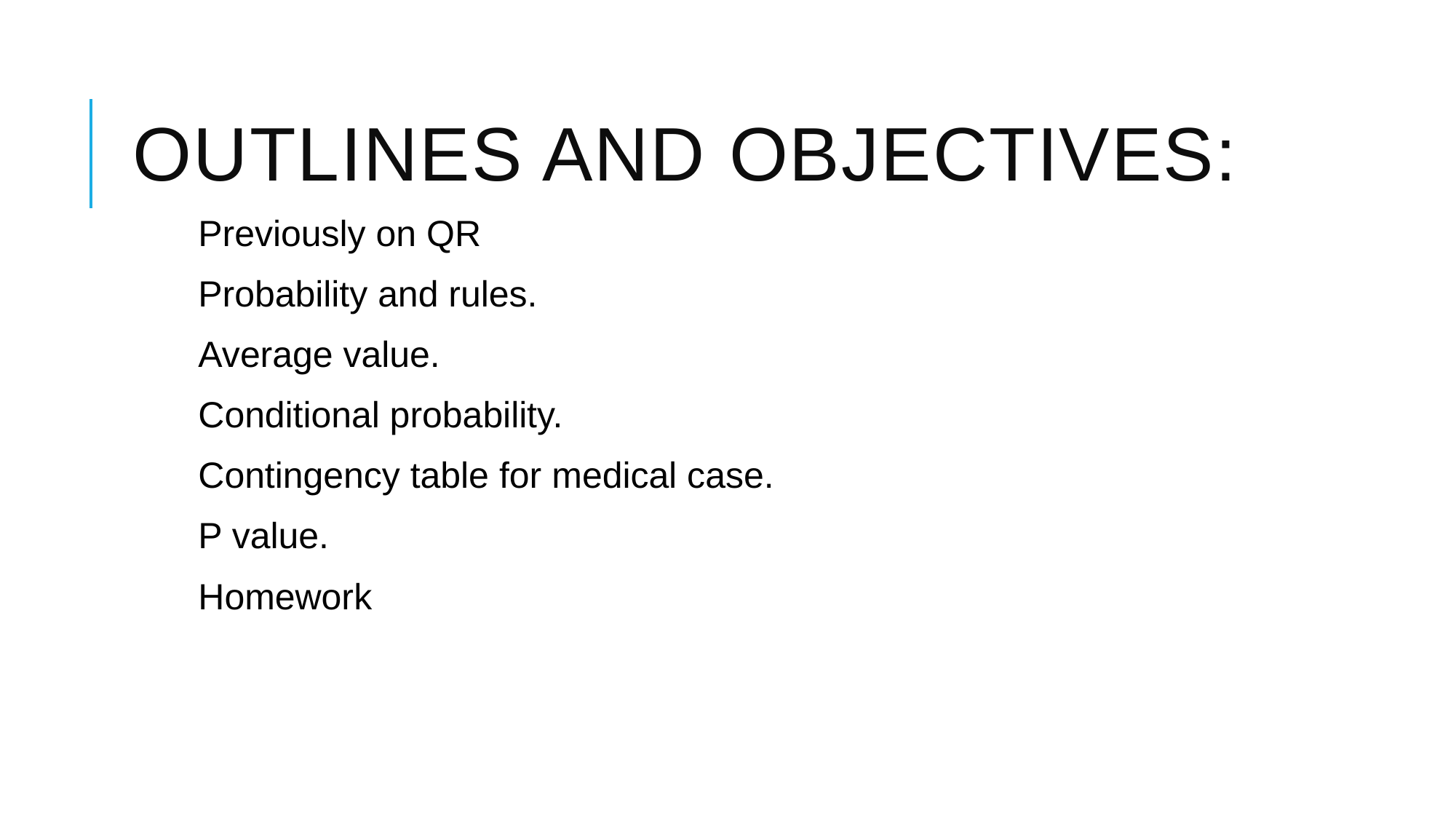

# Outlines and Objectives:
Previously on QR
Probability and rules.
Average value.
Conditional probability.
Contingency table for medical case.
P value.
Homework